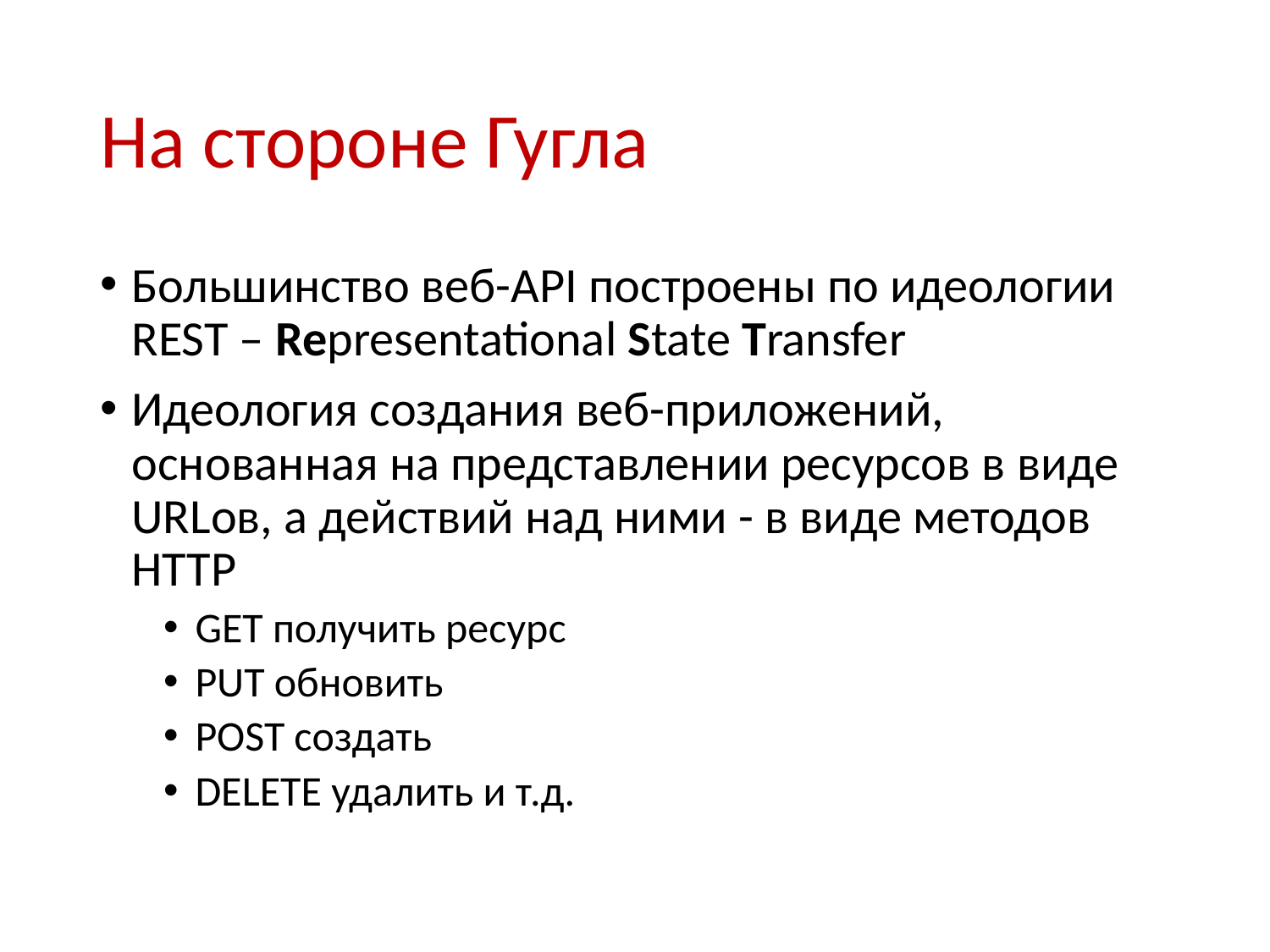

# На стороне Гугла
Большинство веб-API построены по идеологии REST – Representational State Transfer
Идеология создания веб-приложений, основанная на представлении ресурсов в виде URLов, а действий над ними - в виде методов HTTP
GET получить ресурс
PUT обновить
POST создать
DELETE удалить и т.д.